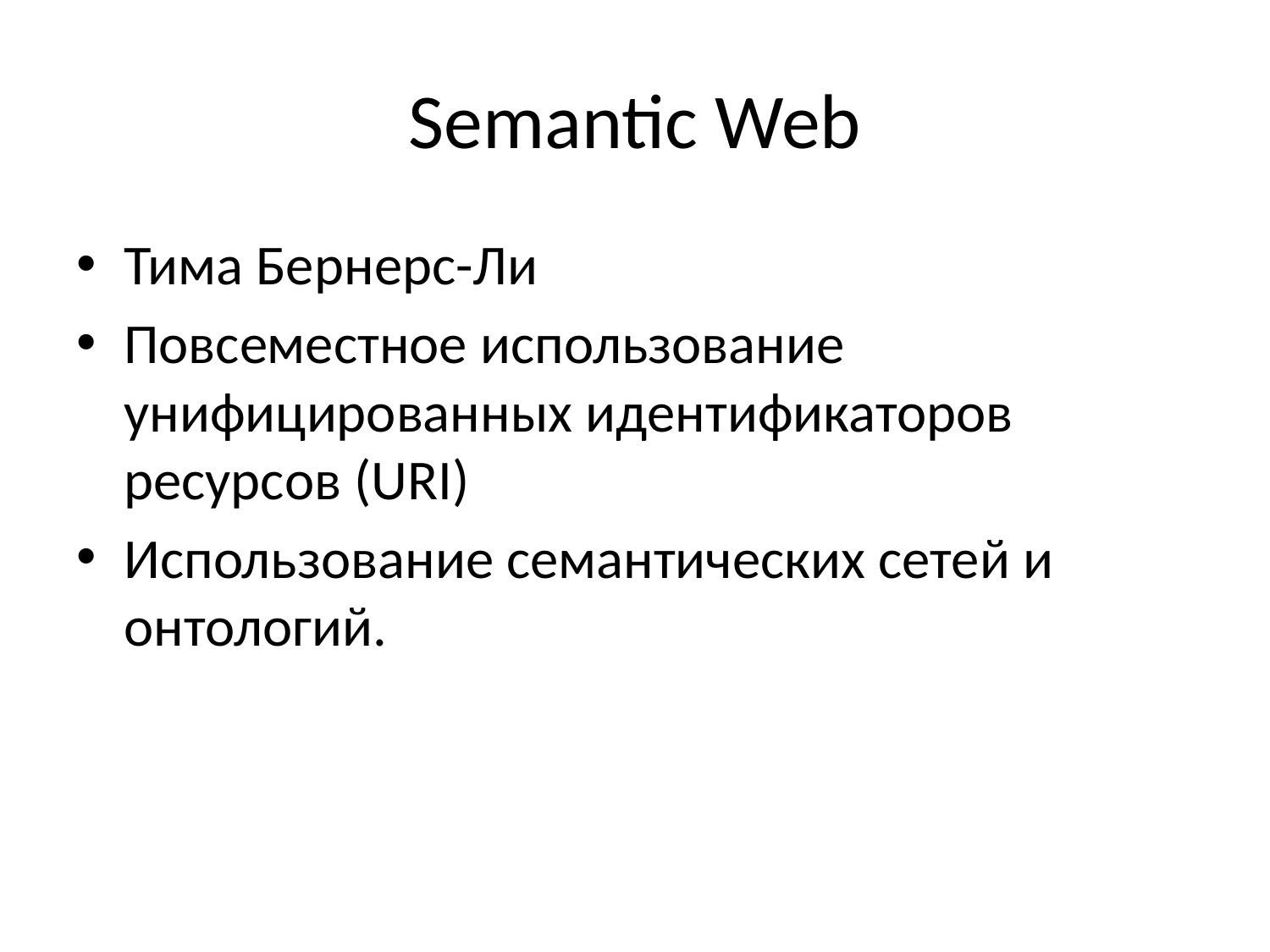

# Semantic Web
Тима Бернерс-Ли
Повсеместное использование унифицированных идентификаторов ресурсов (URI)
Использование семантических сетей и онтологий.